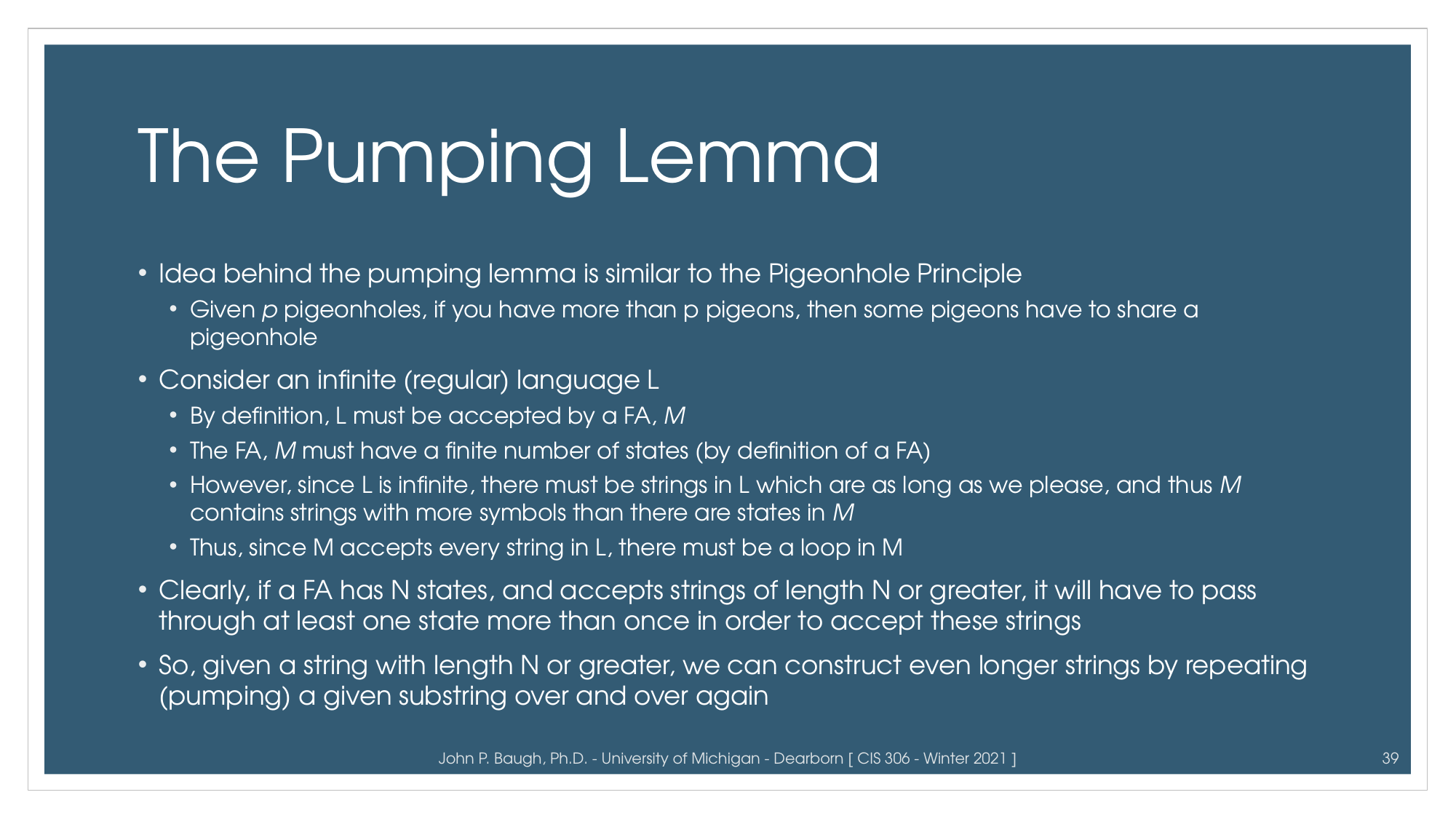

# The Pumping Lemma
Idea behind the pumping lemma is similar to the Pigeonhole Principle
Given p pigeonholes, if you have more than p pigeons, then some pigeons have to share a pigeonhole
Consider an infinite (regular) language L
By definition, L must be accepted by a FA, M
The FA, M must have a finite number of states (by definition of a FA)
However, since L is infinite, there must be strings in L which are as long as we please, and thus M contains strings with more symbols than there are states in M
Thus, since M accepts every string in L, there must be a loop in M
Clearly, if a FA has N states, and accepts strings of length N or greater, it will have to pass through at least one state more than once in order to accept these strings
So, given a string with length N or greater, we can construct even longer strings by repeating (pumping) a given substring over and over again

John P. Baugh, Ph.D. - University of Michigan - Dearborn [ CIS 306 - Winter 2021 ]
39